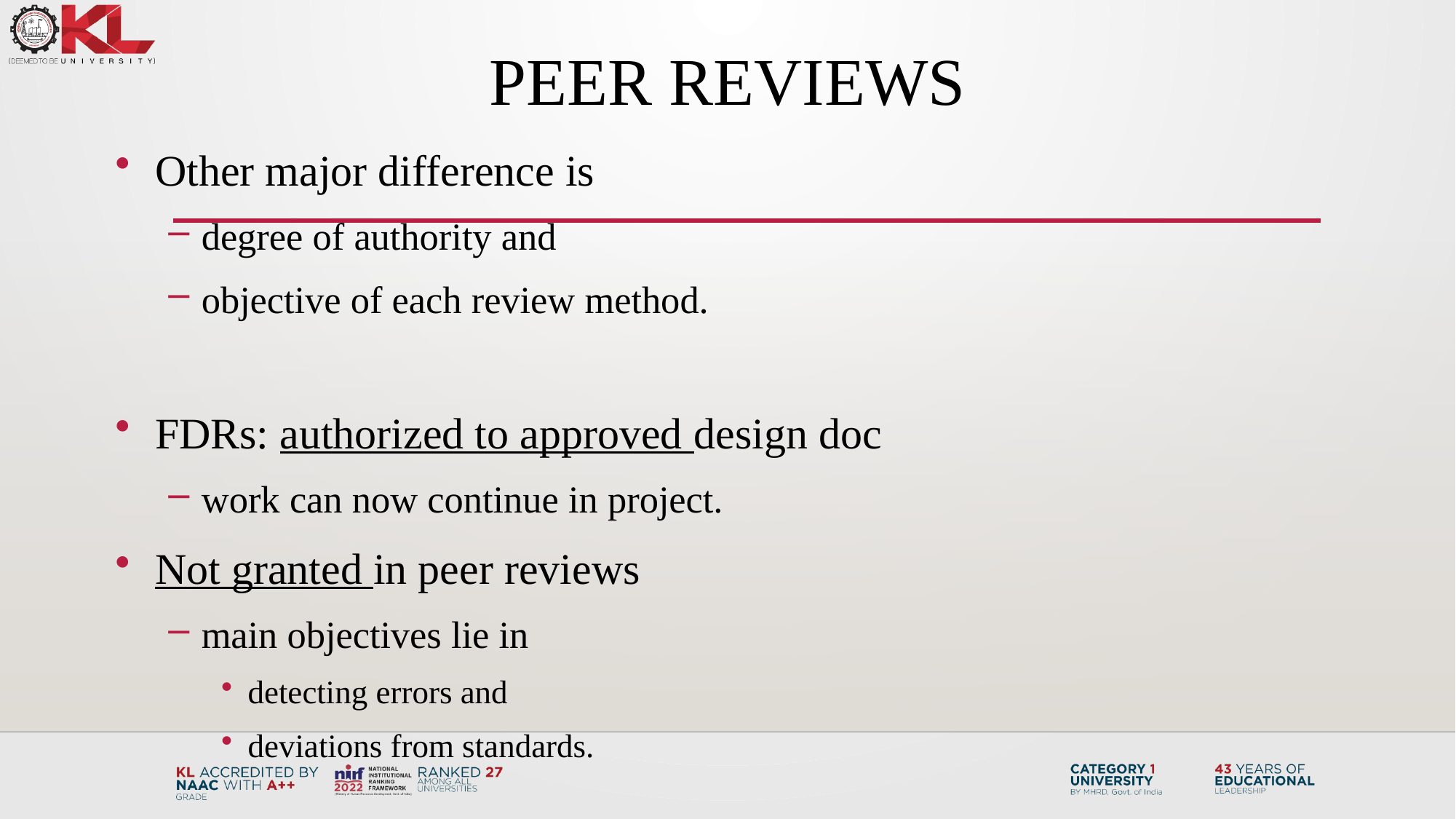

# Peer Reviews
Other major difference is
degree of authority and
objective of each review method.

FDRs: authorized to approved design doc
work can now continue in project.
Not granted in peer reviews
main objectives lie in
detecting errors and
deviations from standards.